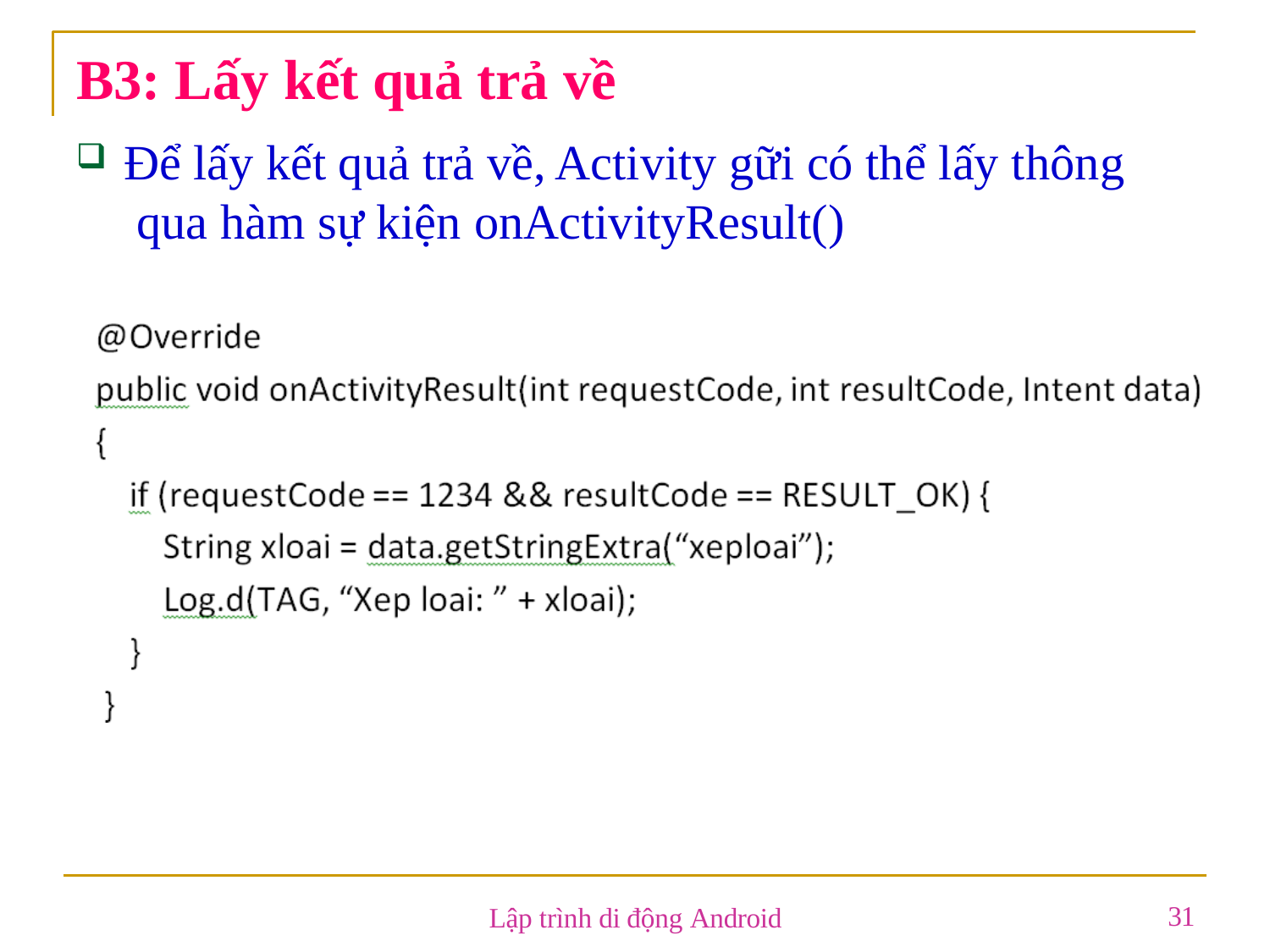

# B3: Lấy kết quả trả về
Để lấy kết quả trả về, Activity gữi có thể lấy thông  qua hàm sự kiện onActivityResult()

31
Lập trình di động Android